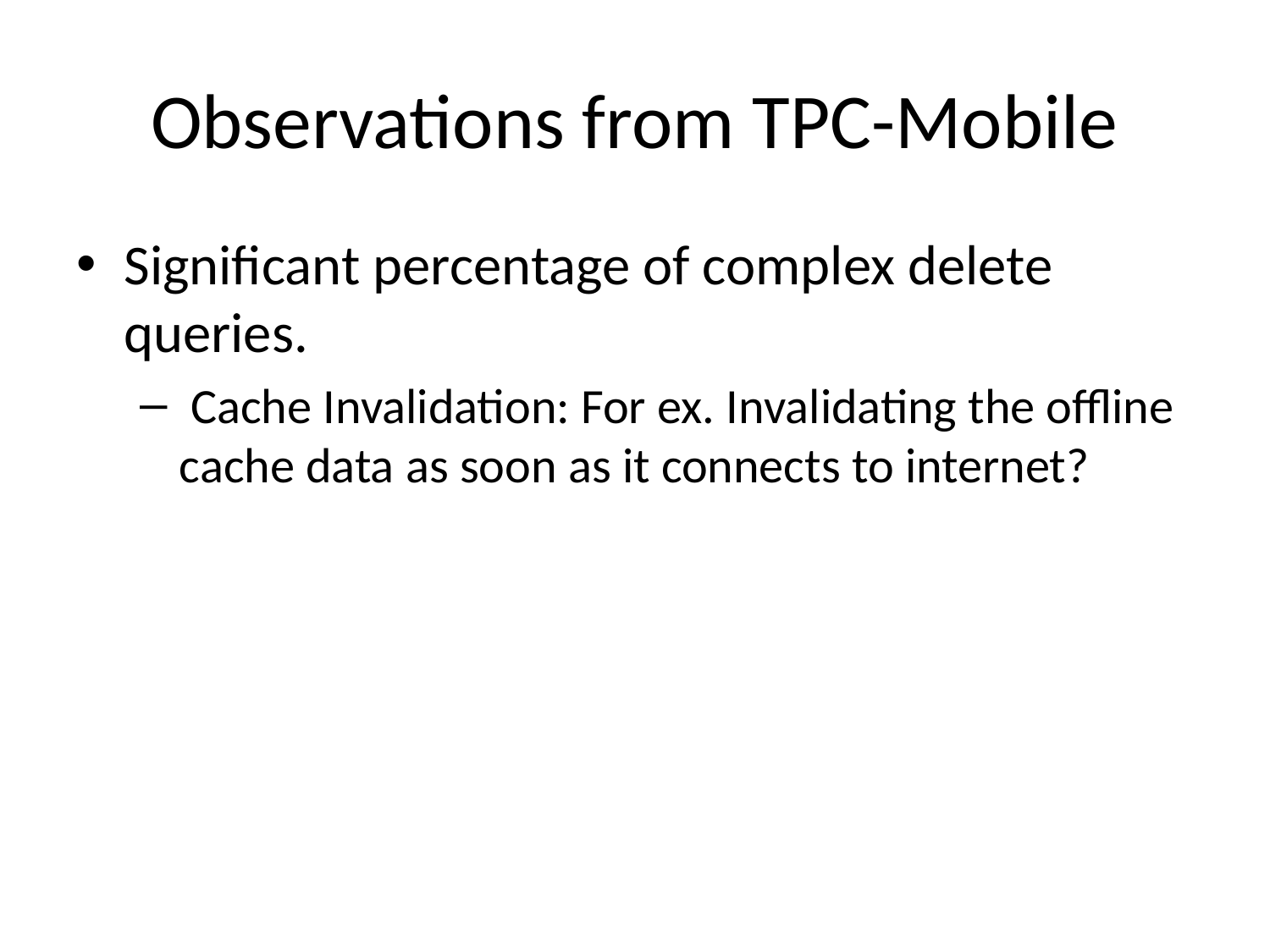

# Observations from TPC-Mobile
Significant percentage of complex delete queries.
 Cache Invalidation: For ex. Invalidating the offline cache data as soon as it connects to internet?